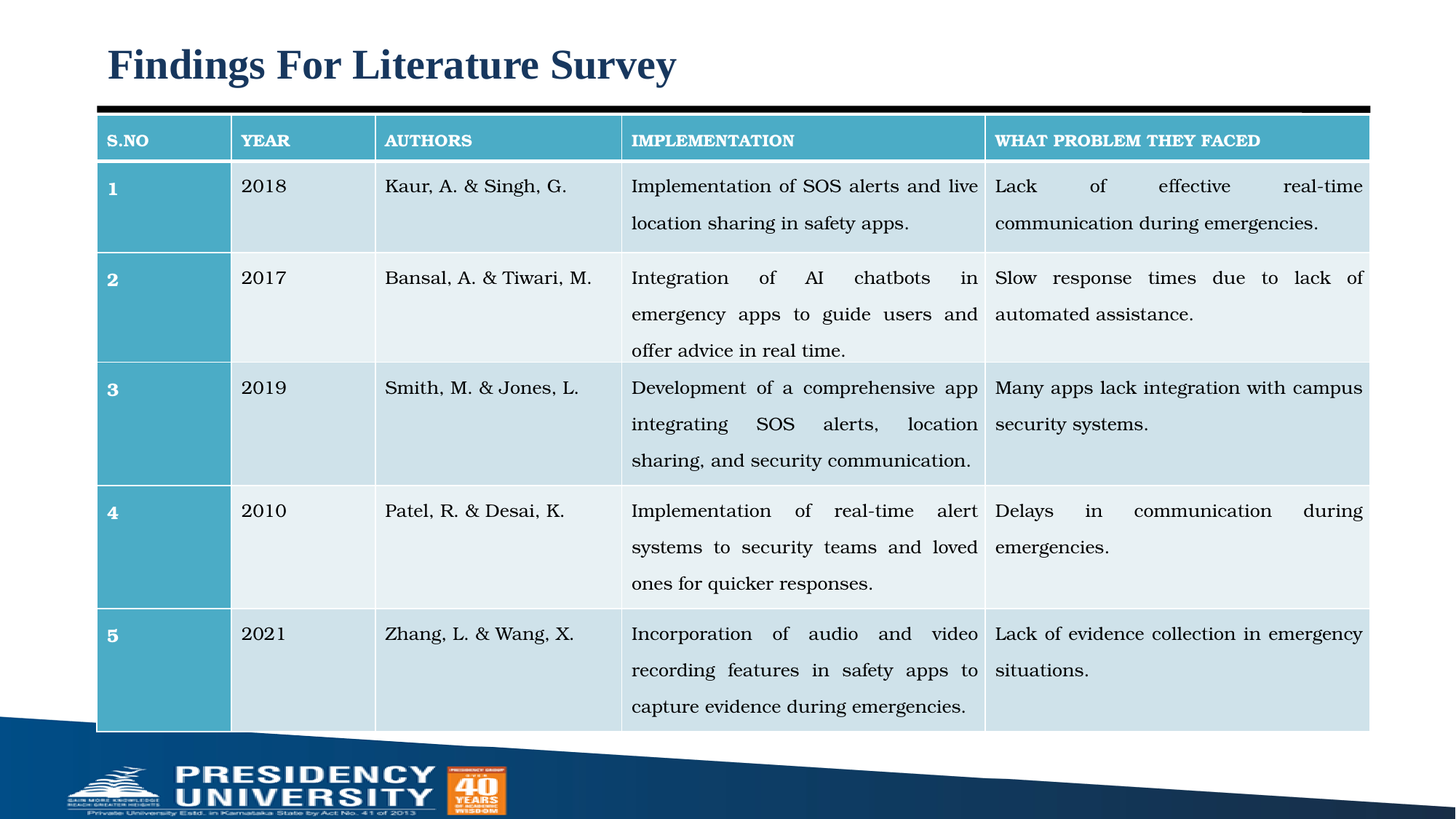

# Findings For Literature Survey
| S.NO​ | YEAR​ | AUTHORS​ | IMPLEMENTATION​ | WHAT PROBLEM THEY FACED​ |
| --- | --- | --- | --- | --- |
| 1​ | 2018 | Kaur, A. & Singh, G.​ | Implementation of SOS alerts and live location sharing in safety apps.​ | Lack of effective real-time communication during emergencies.​ |
| 2​ | 2017​ | Bansal, A. & Tiwari, M. | Integration of AI chatbots in emergency apps to guide users and offer advice in real time.​ | Slow response times due to lack of automated assistance. |
| 3​ | 2019 | Smith, M. & Jones, L. | Development of a comprehensive app integrating SOS alerts, location sharing, and security communication. | Many apps lack integration with campus security systems.​ |
| 4​ | 2010 | Patel, R. & Desai, K. | Implementation of real-time alert systems to security teams and loved ones for quicker responses. | Delays in communication during emergencies. |
| 5​ | 2021 | Zhang, L. & Wang, X. | Incorporation of audio and video recording features in safety apps to capture evidence during emergencies. | Lack of evidence collection in emergency situations. |